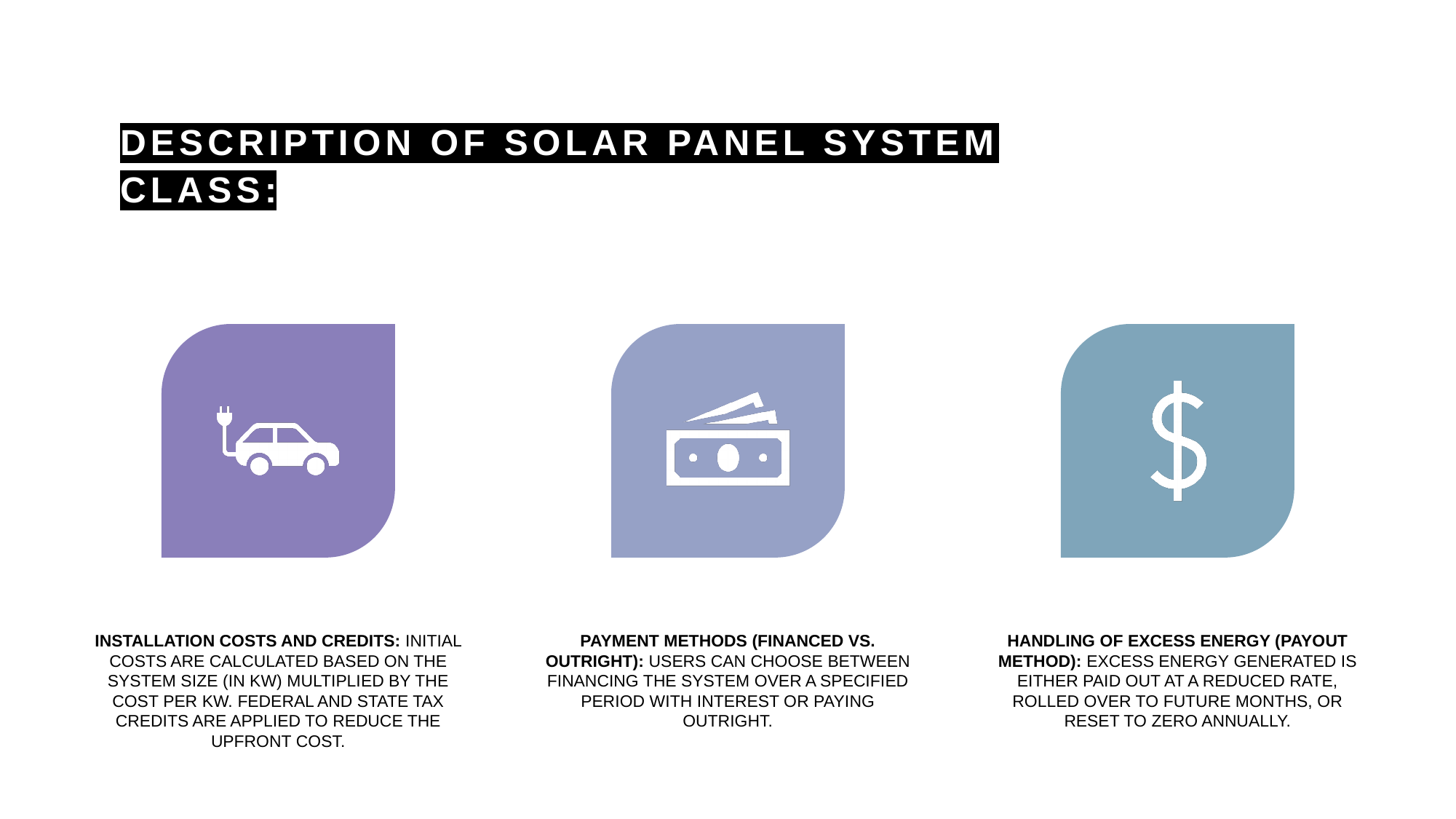

# Description of Solar Panel System Class:
Installation Costs and Credits: Initial costs are calculated based on the system size (in kW) multiplied by the cost per kW. Federal and state tax credits are applied to reduce the upfront cost.
Payment Methods (Financed vs. Outright): Users can choose between financing the system over a specified period with interest or paying outright.
Handling of Excess Energy (Payout Method): Excess energy generated is either paid out at a reduced rate, rolled over to future months, or reset to zero annually.